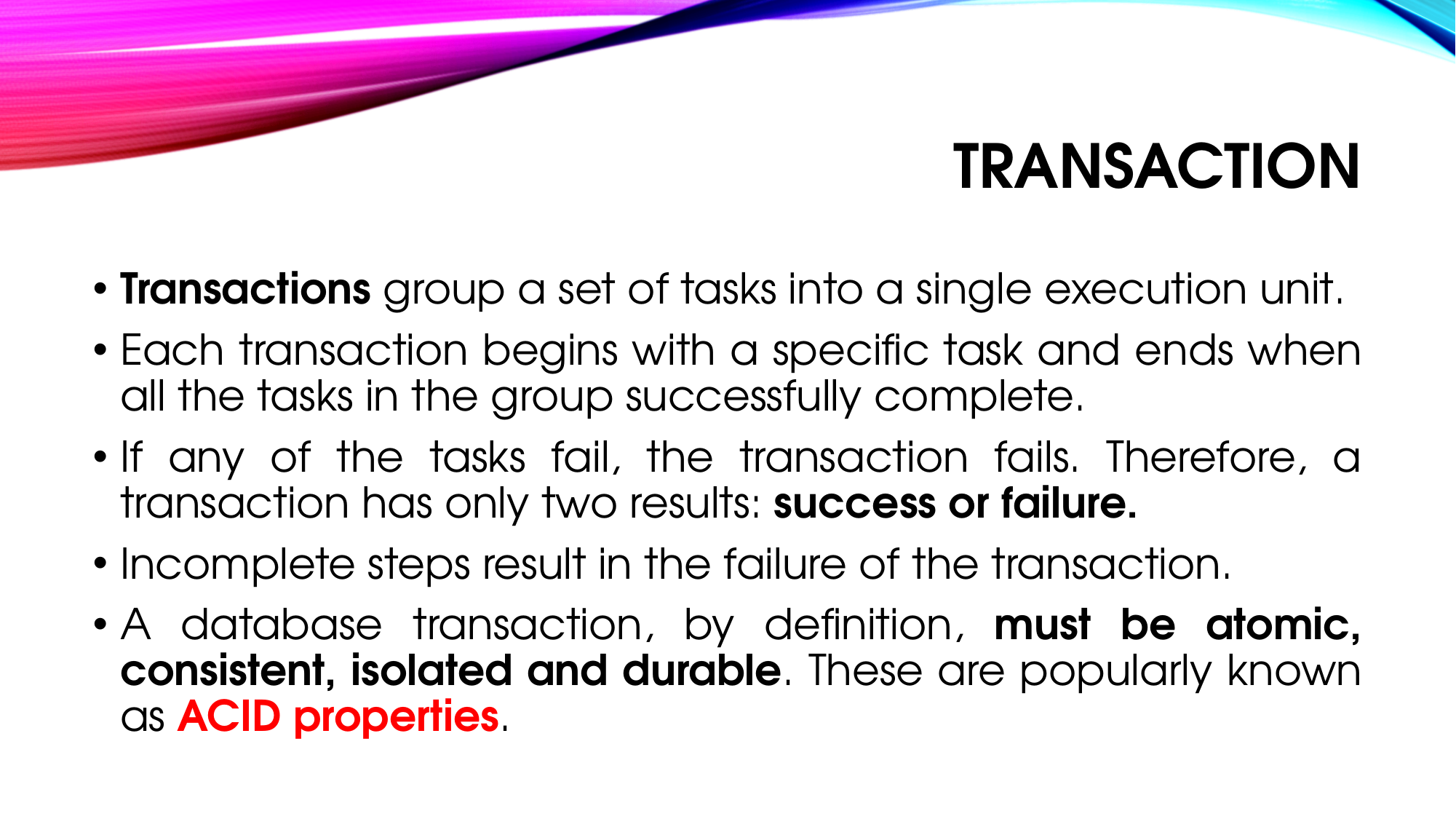

# transaction
Transactions group a set of tasks into a single execution unit.
Each transaction begins with a specific task and ends when all the tasks in the group successfully complete.
If any of the tasks fail, the transaction fails. Therefore, a transaction has only two results: success or failure.
Incomplete steps result in the failure of the transaction.
A database transaction, by definition, must be atomic, consistent, isolated and durable. These are popularly known as ACID properties.